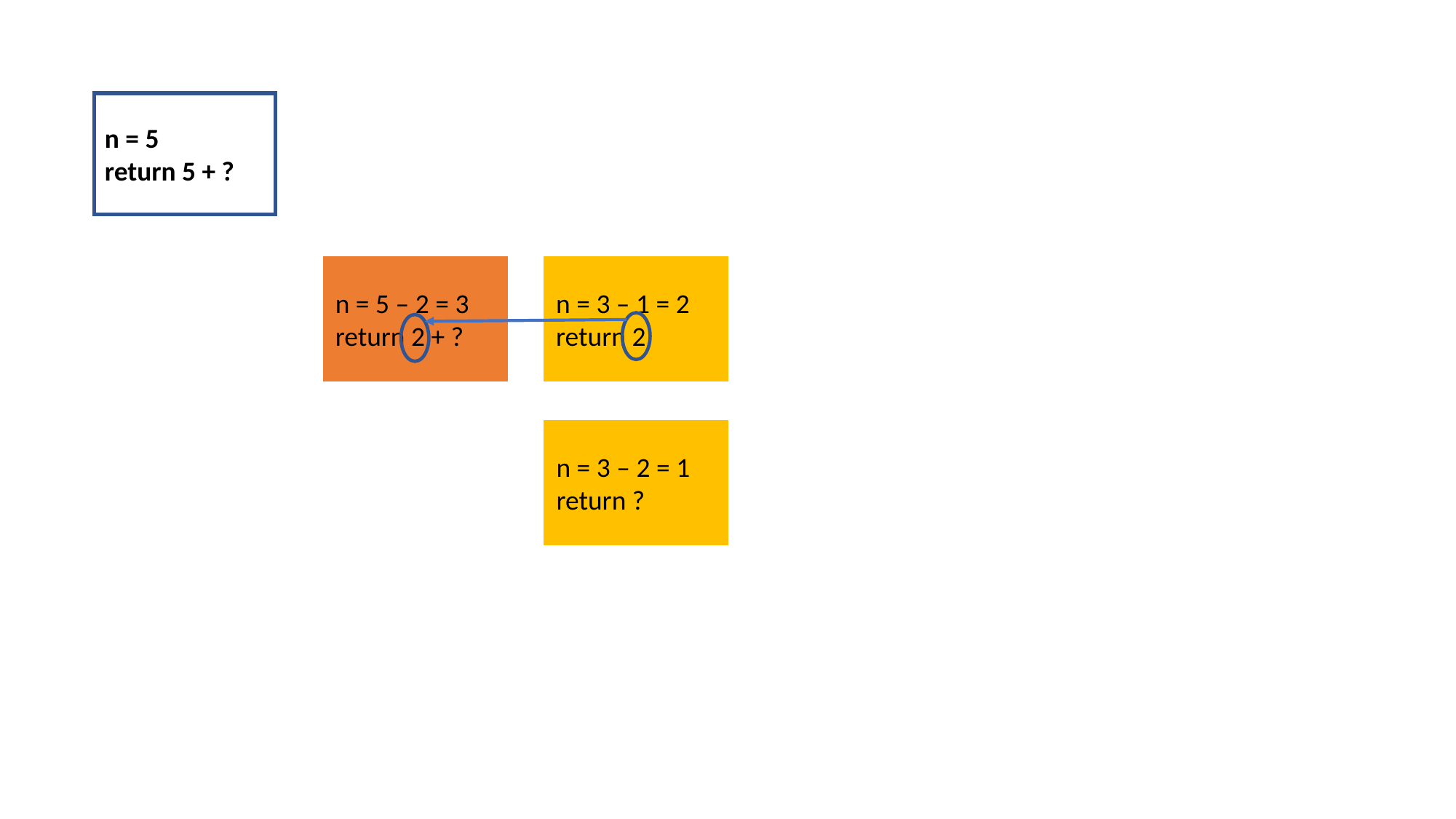

n = 5
return 5 + ?
n = 5 – 2 = 3
return 2 + ?
n = 3 – 1 = 2
return 2

n = 3 – 2 = 1
return ?